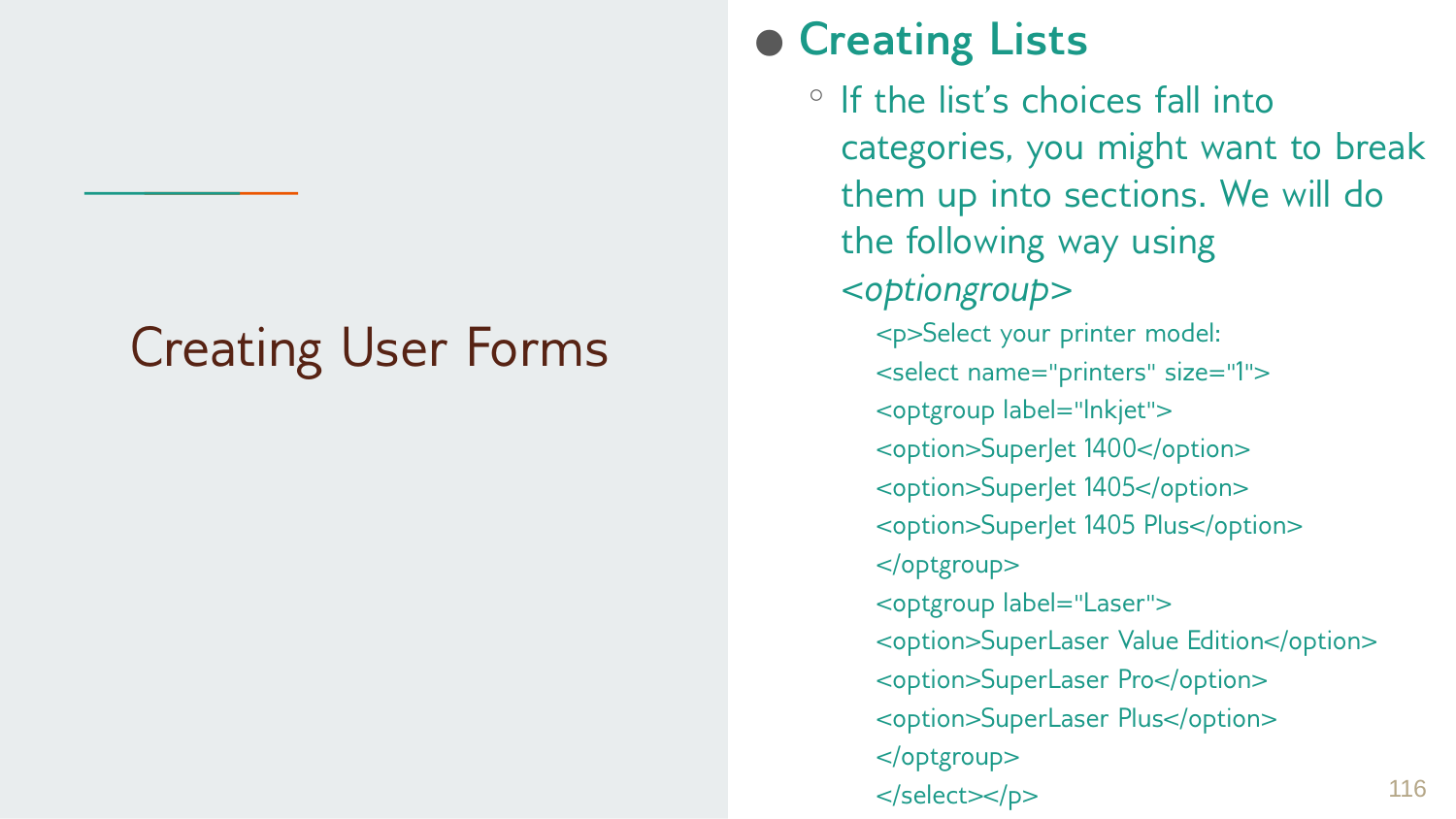

Creating Lists
If the list’s choices fall into categories, you might want to break them up into sections. We will do the following way using <optiongroup>
<p>Select your printer model:
<select name="printers" size="1">
<optgroup label="Inkjet">
<option>SuperJet 1400</option>
<option>SuperJet 1405</option>
<option>SuperJet 1405 Plus</option>
</optgroup>
<optgroup label="Laser">
<option>SuperLaser Value Edition</option>
<option>SuperLaser Pro</option>
<option>SuperLaser Plus</option>
</optgroup>
</select></p>
# Creating User Forms

 116